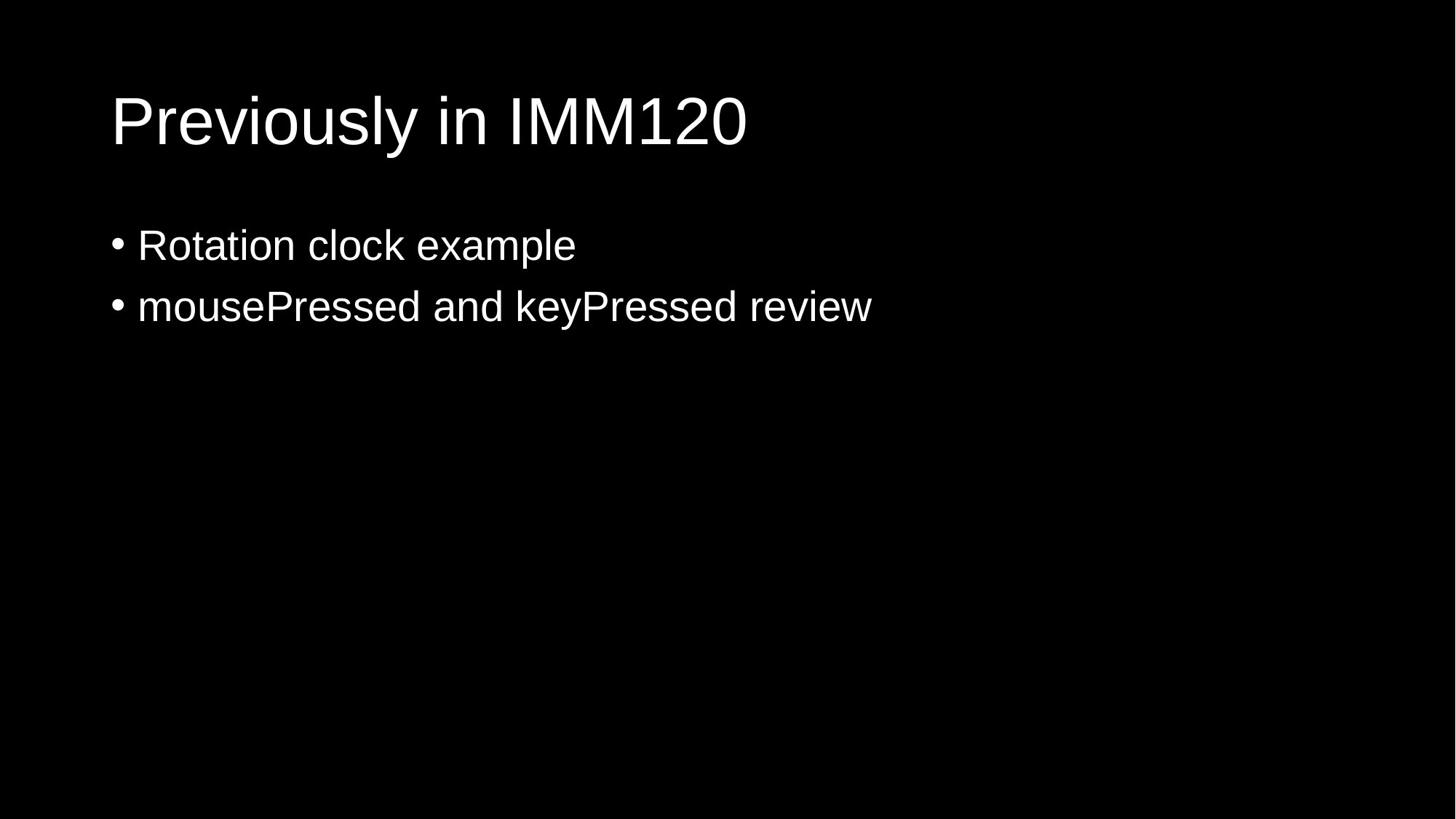

# Previously in IMM120
Rotation clock example
mousePressed and keyPressed review